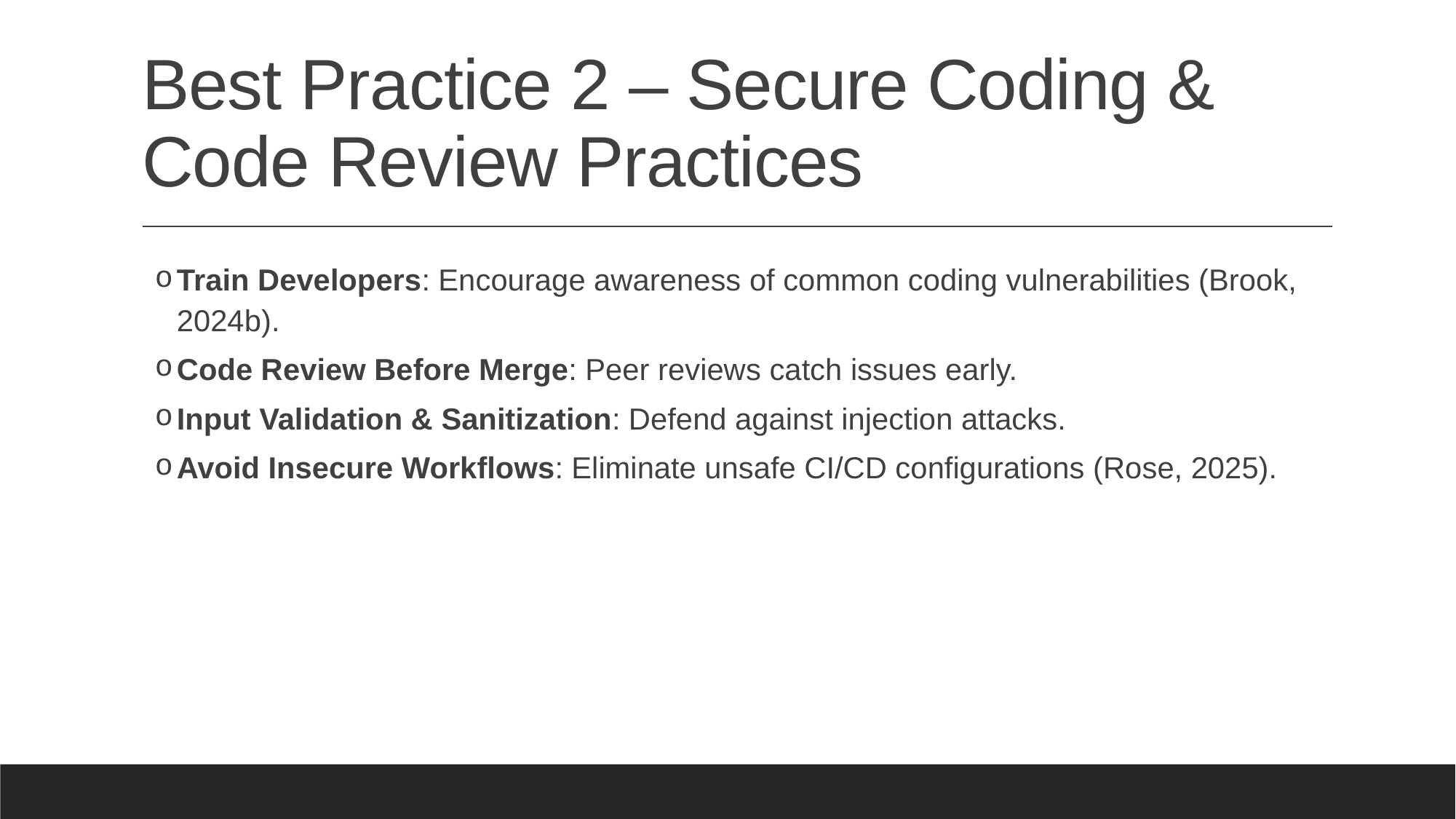

# Best Practice 2 – Secure Coding & Code Review Practices
Train Developers: Encourage awareness of common coding vulnerabilities (Brook, 2024b).
Code Review Before Merge: Peer reviews catch issues early.
Input Validation & Sanitization: Defend against injection attacks.
Avoid Insecure Workflows: Eliminate unsafe CI/CD configurations (Rose, 2025).